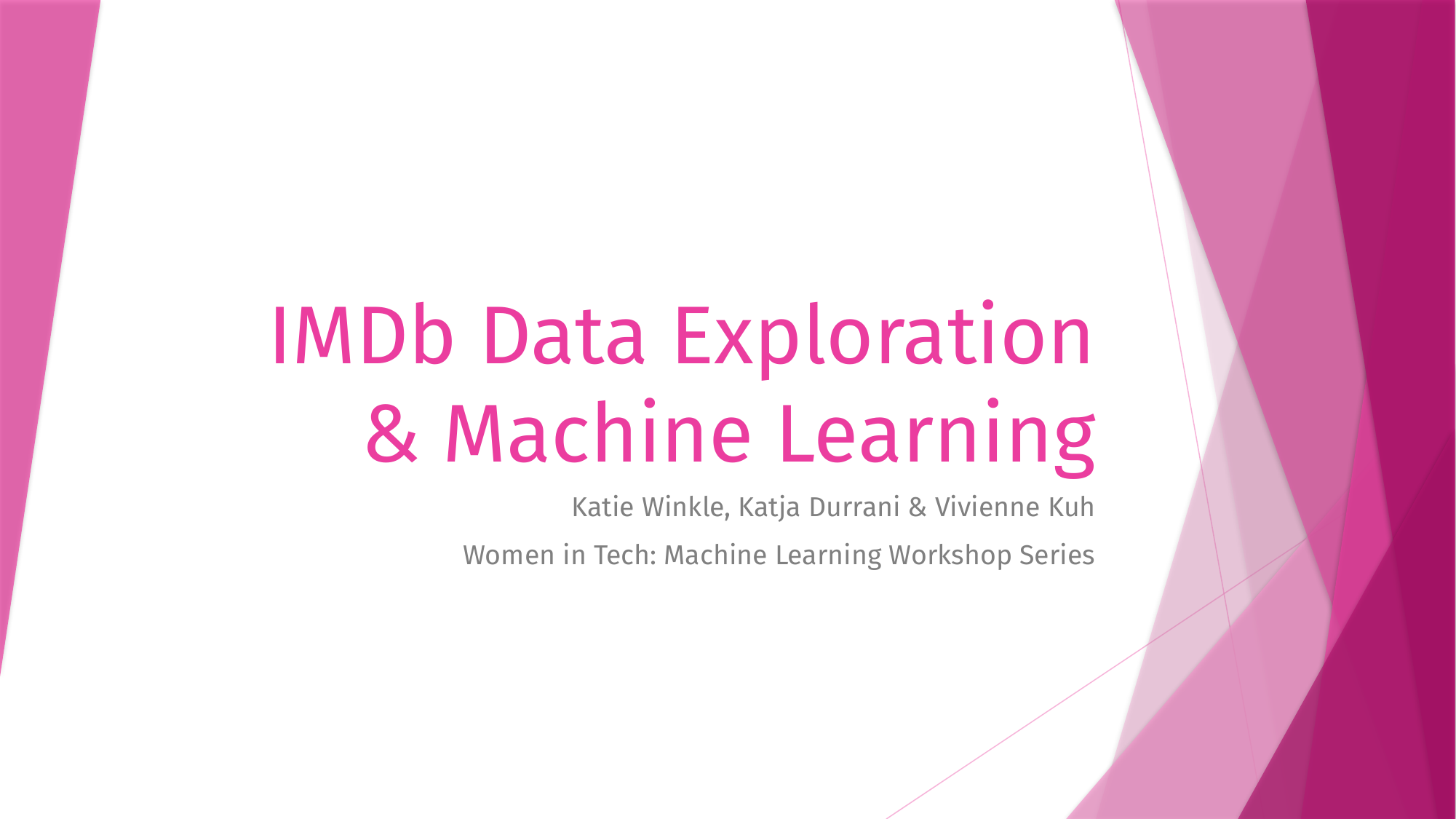

# IMDb Data Exploration & Machine Learning
Katie Winkle, Katja Durrani & Vivienne Kuh
Women in Tech: Machine Learning Workshop Series